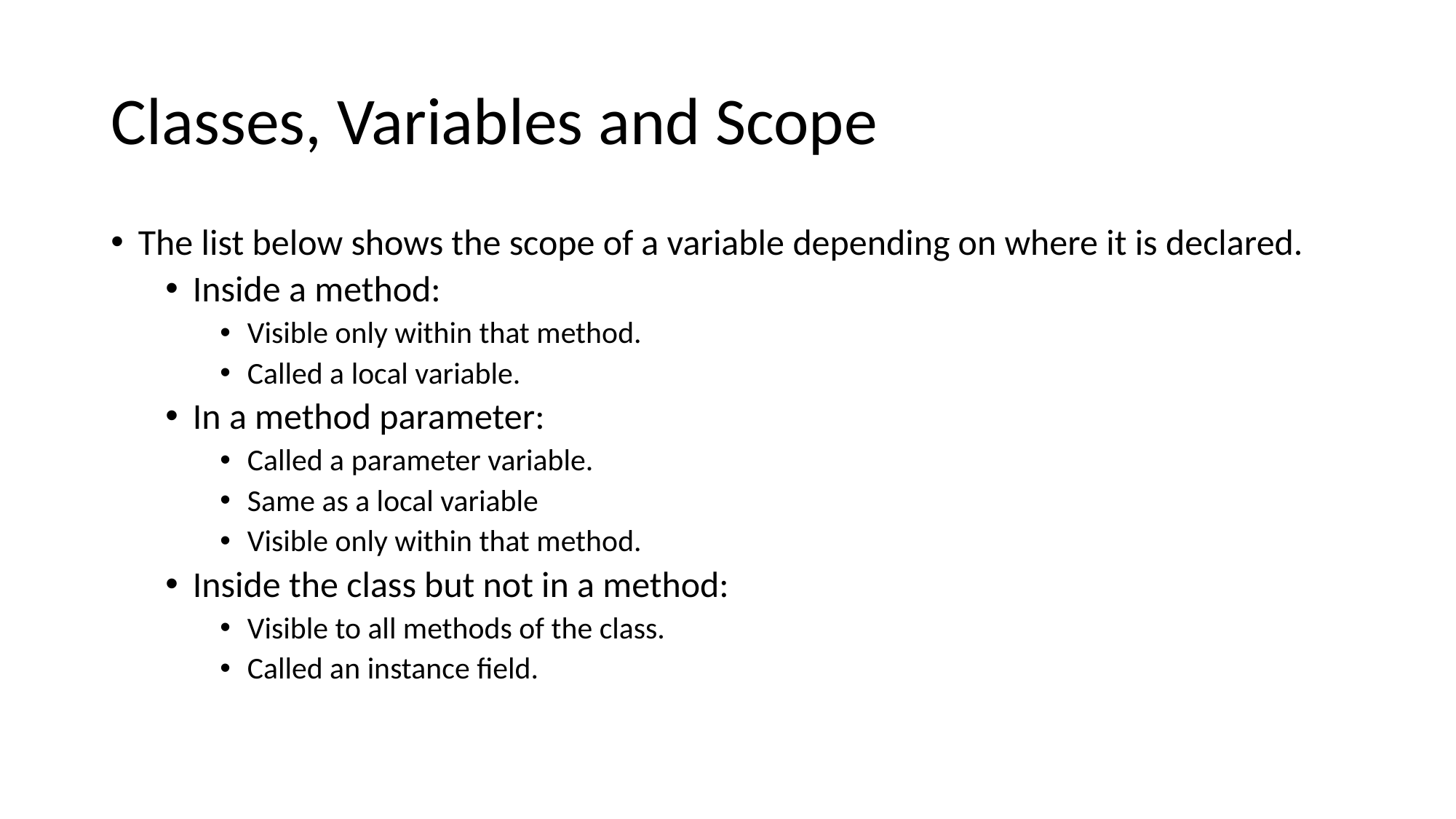

Classes, Variables and Scope
The list below shows the scope of a variable depending on where it is declared.
Inside a method:
Visible only within that method.
Called a local variable.
In a method parameter:
Called a parameter variable.
Same as a local variable
Visible only within that method.
Inside the class but not in a method:
Visible to all methods of the class.
Called an instance field.